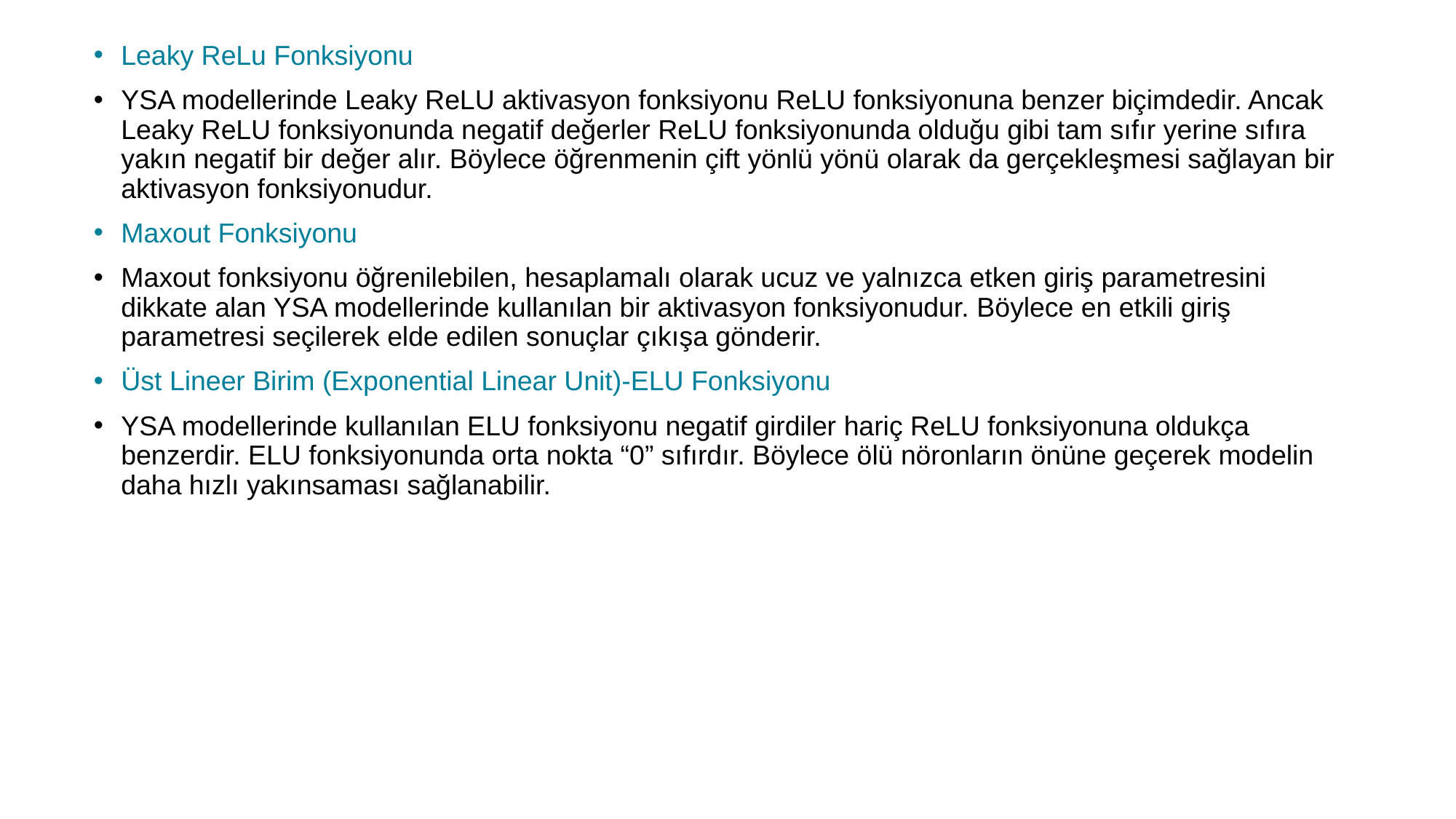

Leaky ReLu Fonksiyonu
YSA modellerinde Leaky ReLU aktivasyon fonksiyonu ReLU fonksiyonuna benzer biçimdedir. Ancak Leaky ReLU fonksiyonunda negatif değerler ReLU fonksiyonunda olduğu gibi tam sıfır yerine sıfıra yakın negatif bir değer alır. Böylece öğrenmenin çift yönlü yönü olarak da gerçekleşmesi sağlayan bir aktivasyon fonksiyonudur.
Maxout Fonksiyonu
Maxout fonksiyonu öğrenilebilen, hesaplamalı olarak ucuz ve yalnızca etken giriş parametresini dikkate alan YSA modellerinde kullanılan bir aktivasyon fonksiyonudur. Böylece en etkili giriş parametresi seçilerek elde edilen sonuçlar çıkışa gönderir.
Üst Lineer Birim (Exponential Linear Unit)-ELU Fonksiyonu
YSA modellerinde kullanılan ELU fonksiyonu negatif girdiler hariç ReLU fonksiyonuna oldukça benzerdir. ELU fonksiyonunda orta nokta “0” sıfırdır. Böylece ölü nöronların önüne geçerek modelin daha hızlı yakınsaması sağlanabilir.